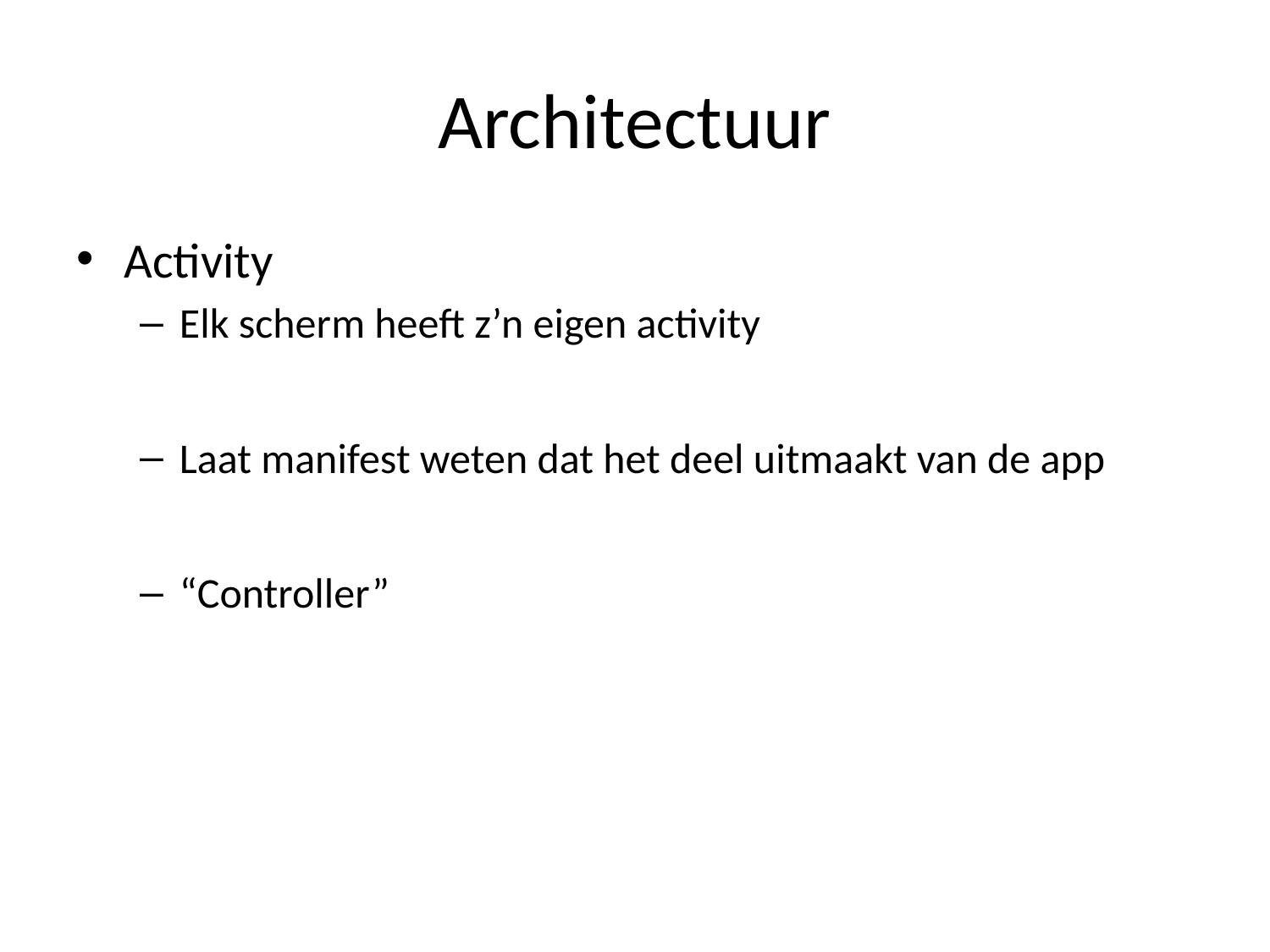

# Architectuur
Activity
Elk scherm heeft z’n eigen activity

Laat manifest weten dat het deel uitmaakt van de app

“Controller”